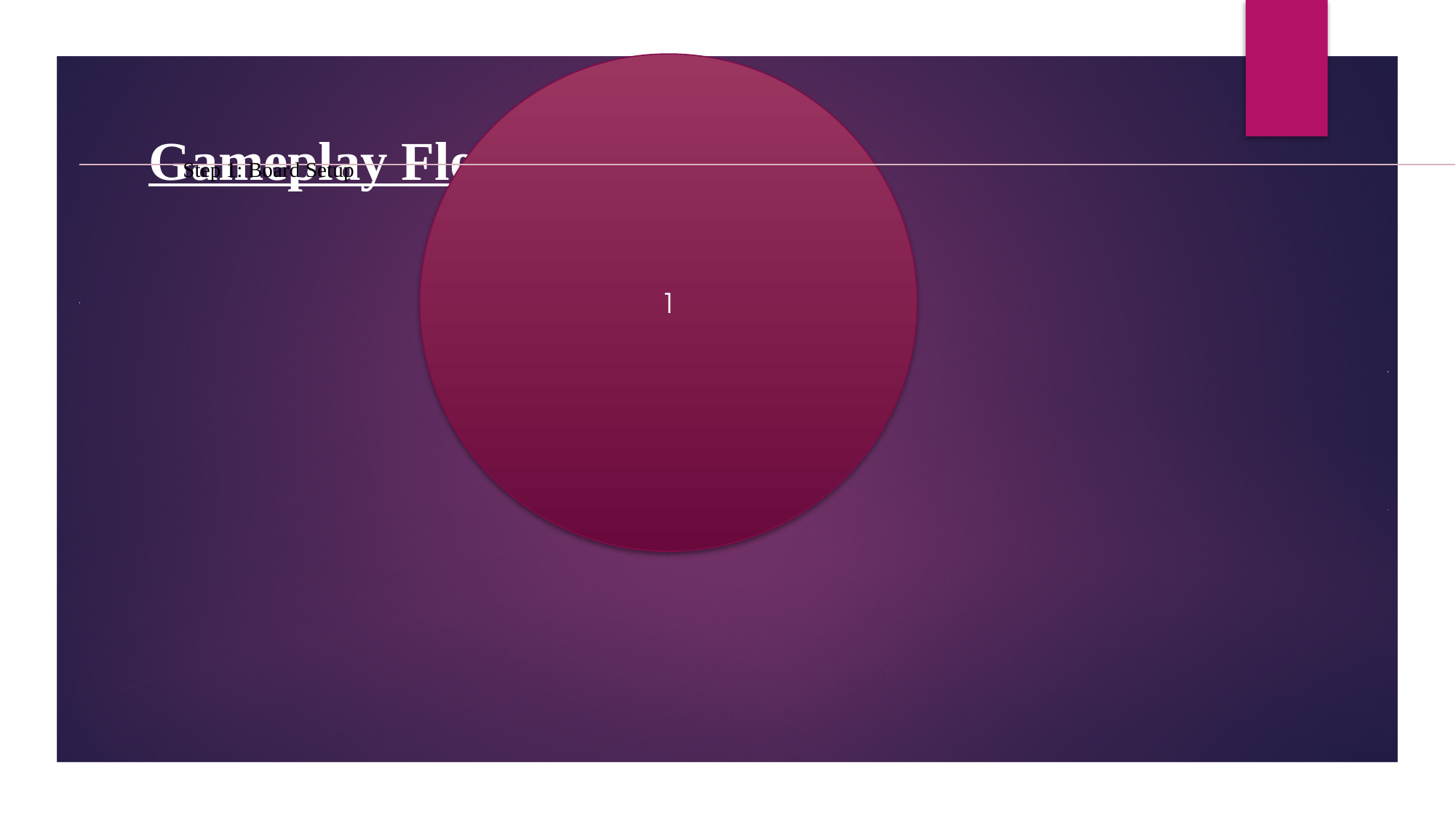

# Gameplay Flow
Step 1: Board Setup
1